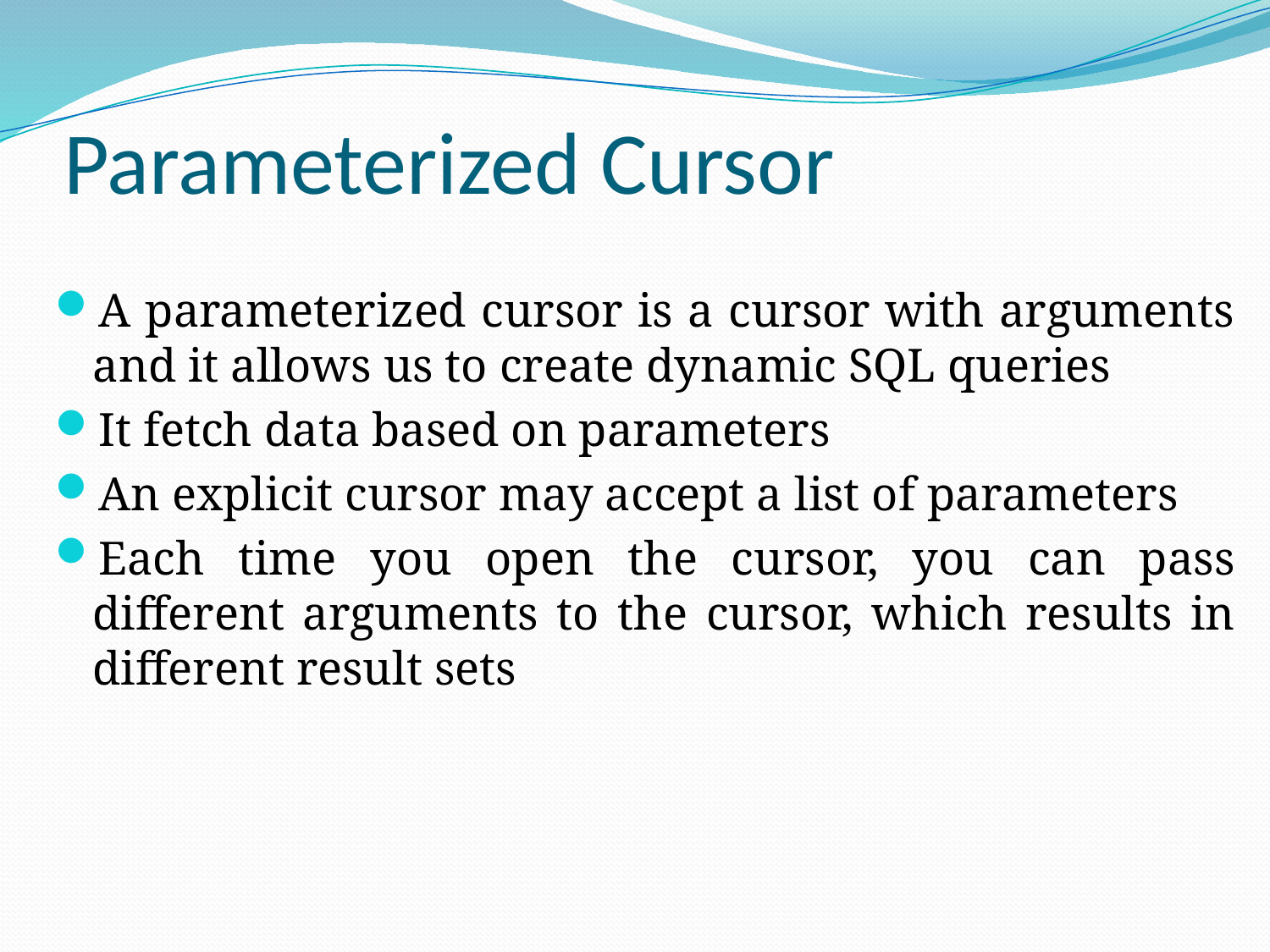

# Parameterized Cursor
A parameterized cursor is a cursor with arguments and it allows us to create dynamic SQL queries
It fetch data based on parameters
An explicit cursor may accept a list of parameters
Each time you open the cursor, you can pass different arguments to the cursor, which results in different result sets